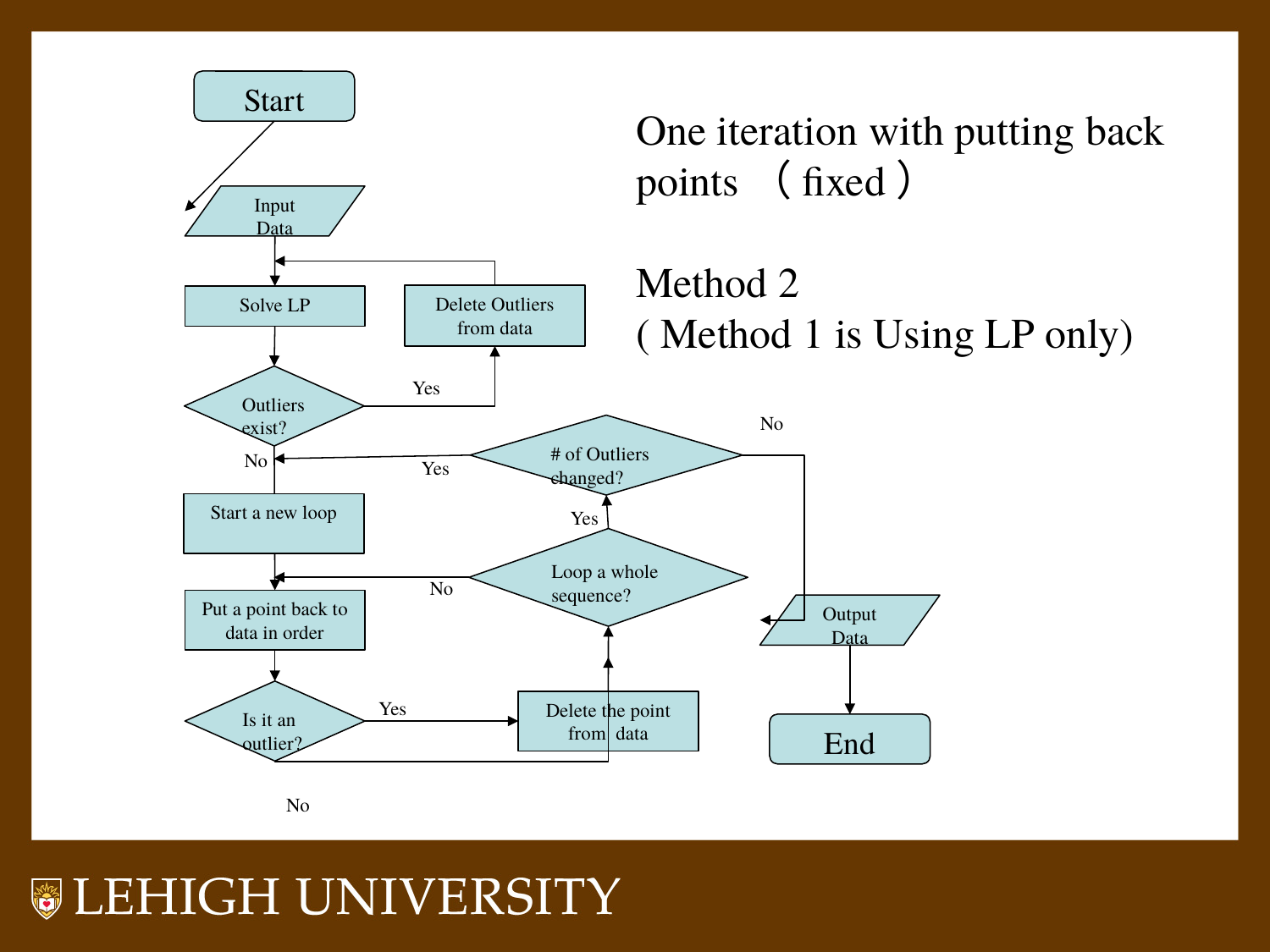

Start
One iteration with putting back points（fixed）

Method 2
( Method 1 is Using LP only)
Input Data
Delete Outliers from data
Solve LP
Outliers exist?
Yes
No
# of Outliers changed?
No
Yes
Start a new loop
Yes
Loop a whole sequence?
No
Put a point back to data in order
Output Data
Is it an outlier?
Yes
Delete the point from  data
End
No